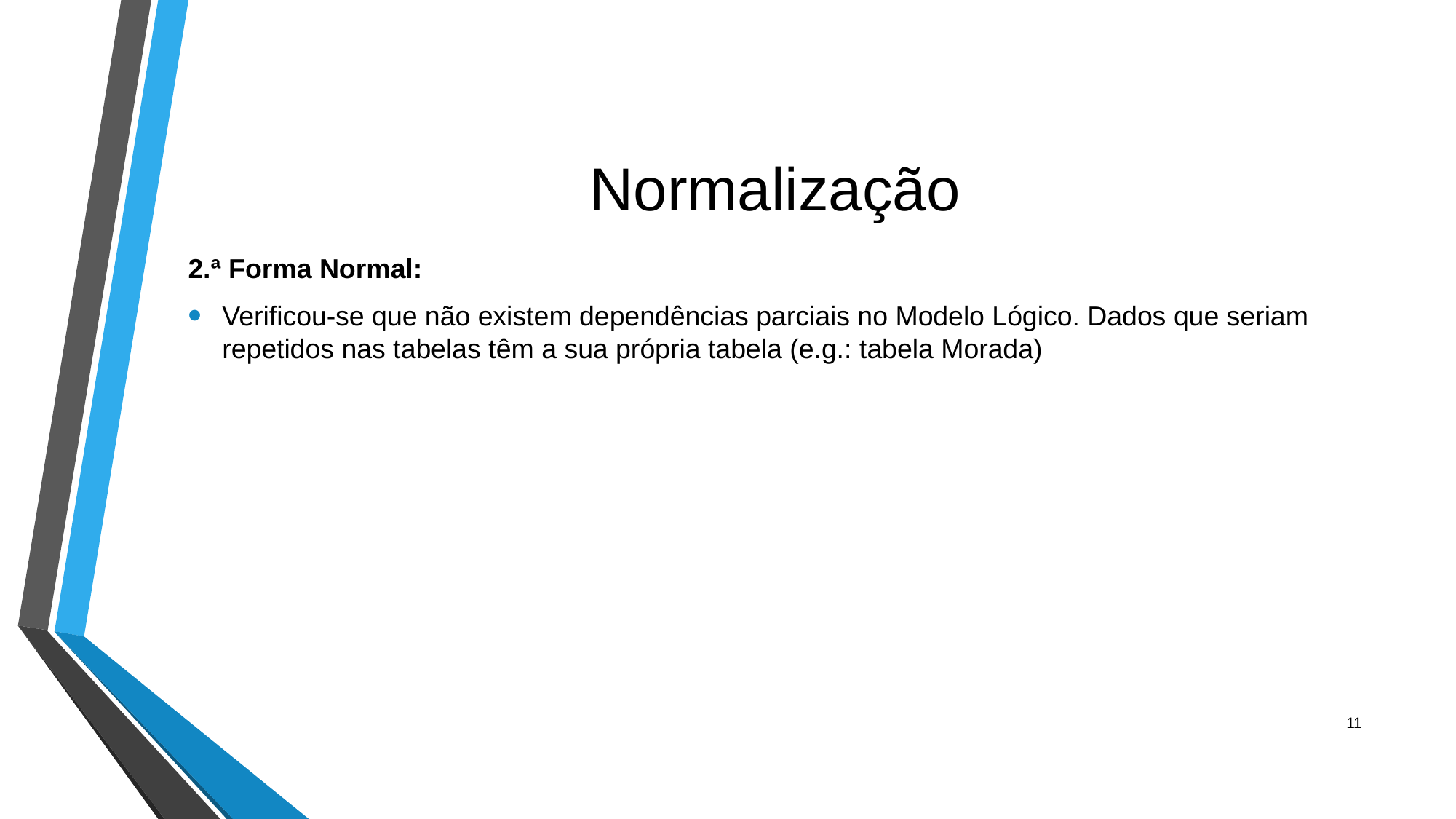

# Normalização
2.ª Forma Normal:
Verificou-se que não existem dependências parciais no Modelo Lógico. Dados que seriam repetidos nas tabelas têm a sua própria tabela (e.g.: tabela Morada)

11